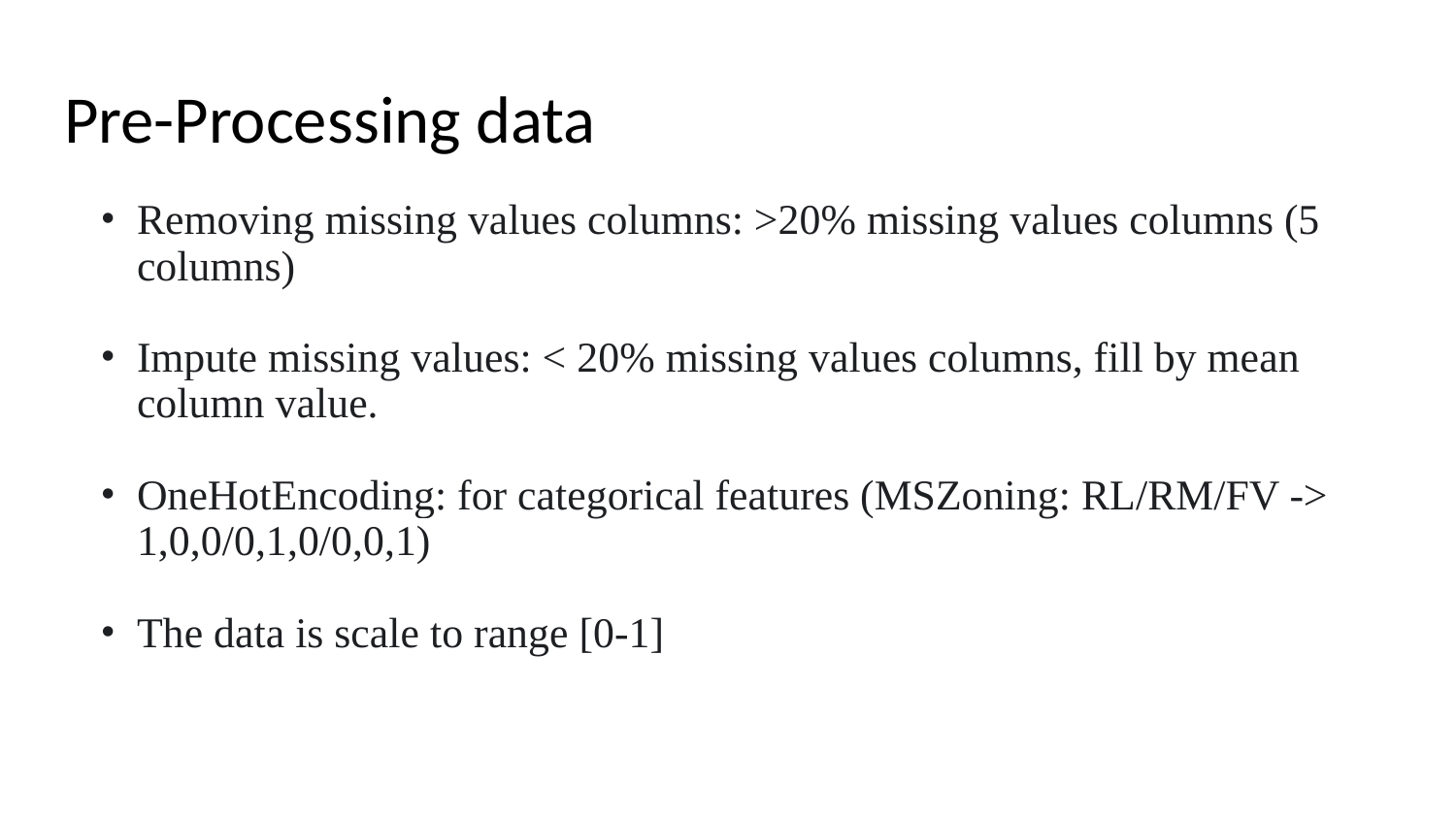

# Pre-Processing data
Removing missing values columns: >20% missing values columns (5 columns)

Impute missing values: < 20% missing values columns, fill by mean column value.

OneHotEncoding: for categorical features (MSZoning: RL/RM/FV -> 1,0,0/0,1,0/0,0,1)

The data is scale to range [0-1]